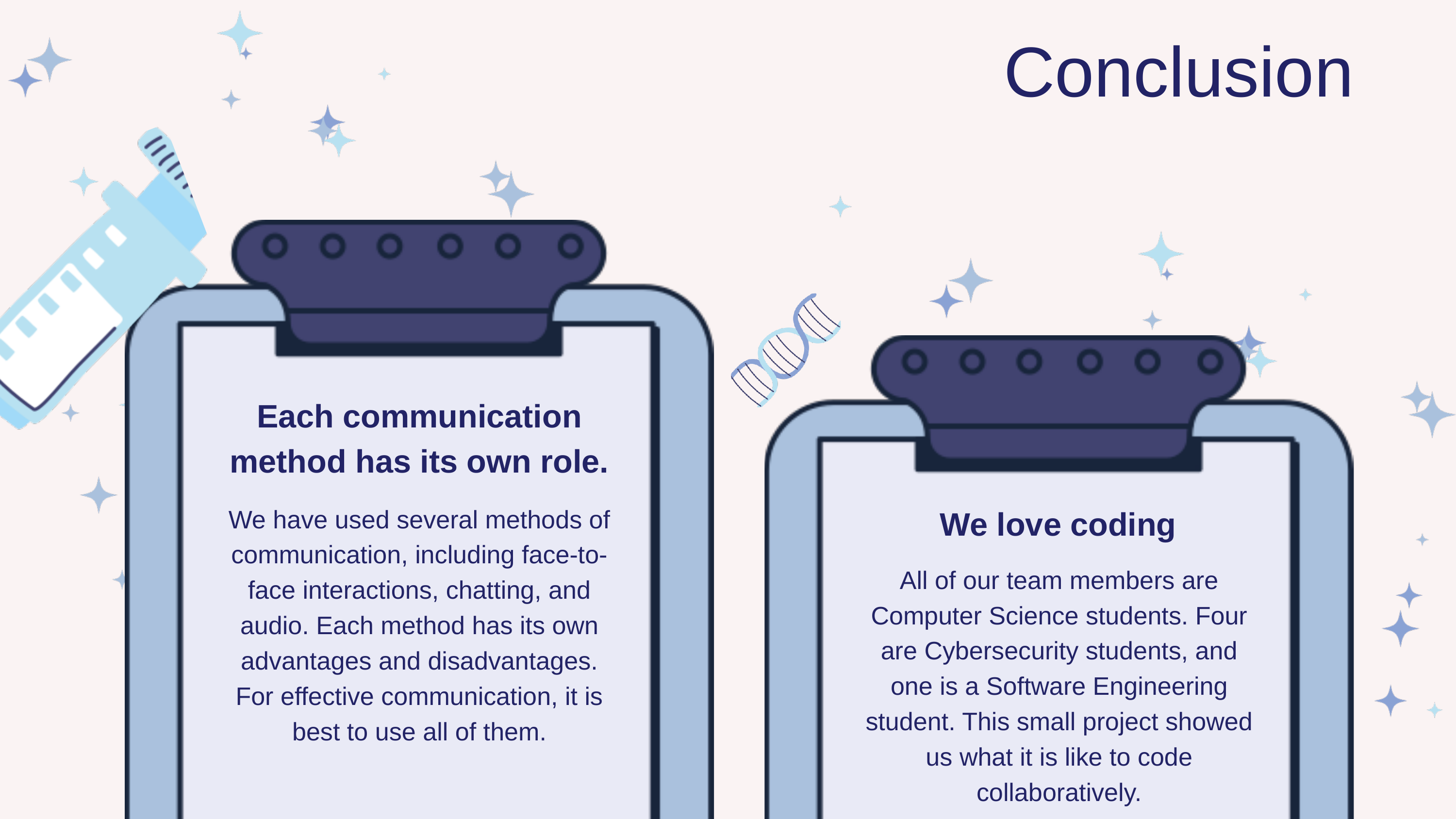

Conclusion

Each communication method has its own role.

We love coding
We have used several methods of communication, including face-to-face interactions, chatting, and audio. Each method has its own advantages and disadvantages. For effective communication, it is best to use all of them.
All of our team members are Computer Science students. Four are Cybersecurity students, and one is a Software Engineering student. This small project showed us what it is like to code collaboratively.